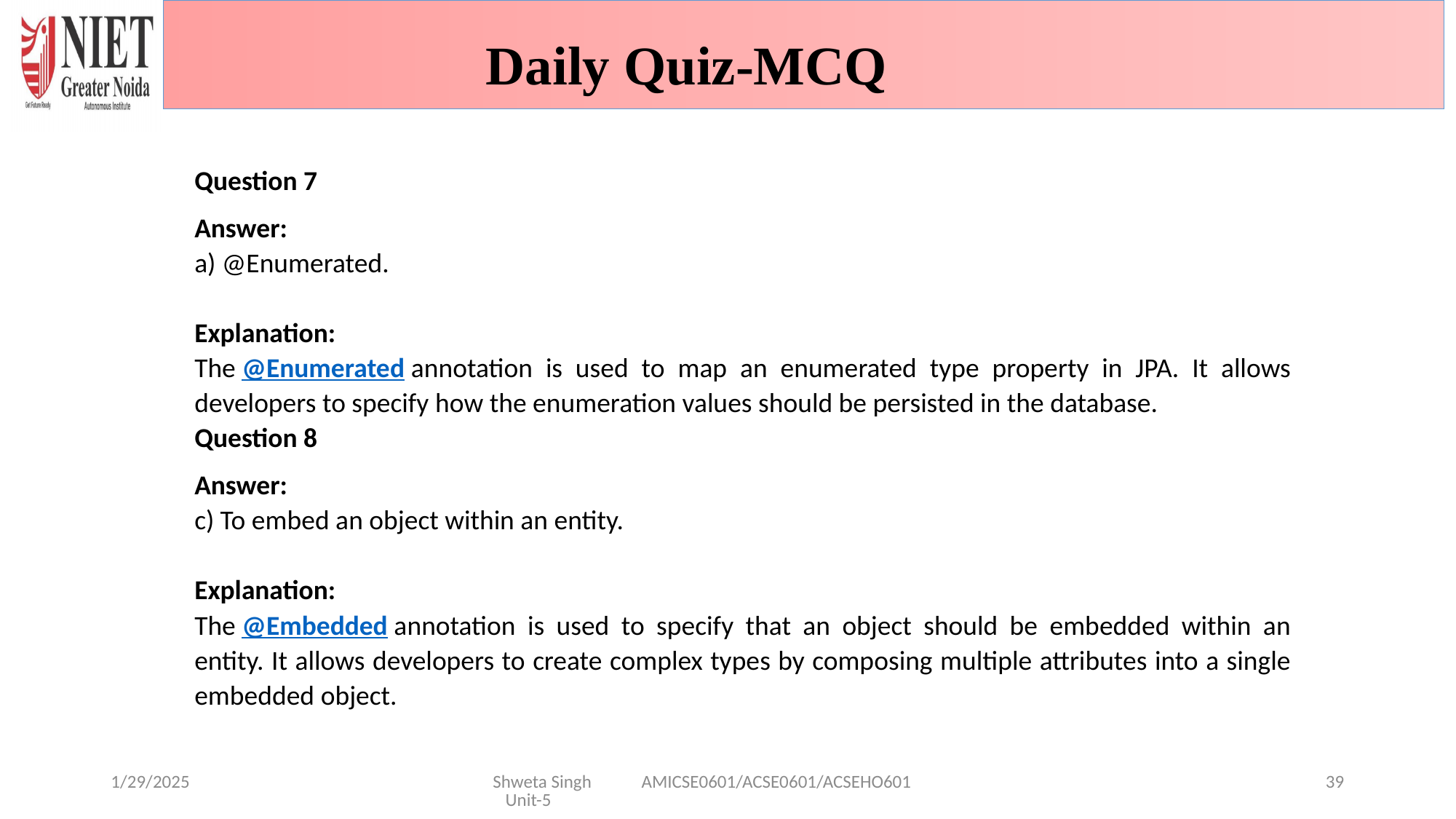

Daily Quiz-MCQ
Question 7
Answer:
a) @Enumerated.

Explanation:
The @Enumerated annotation is used to map an enumerated type property in JPA. It allows developers to specify how the enumeration values should be persisted in the database.
Question 8
Answer:
c) To embed an object within an entity.

Explanation:
The @Embedded annotation is used to specify that an object should be embedded within an entity. It allows developers to create complex types by composing multiple attributes into a single embedded object.
1/29/2025
Shweta Singh            AMICSE0601/ACSE0601/ACSEHO601               Unit-5
39